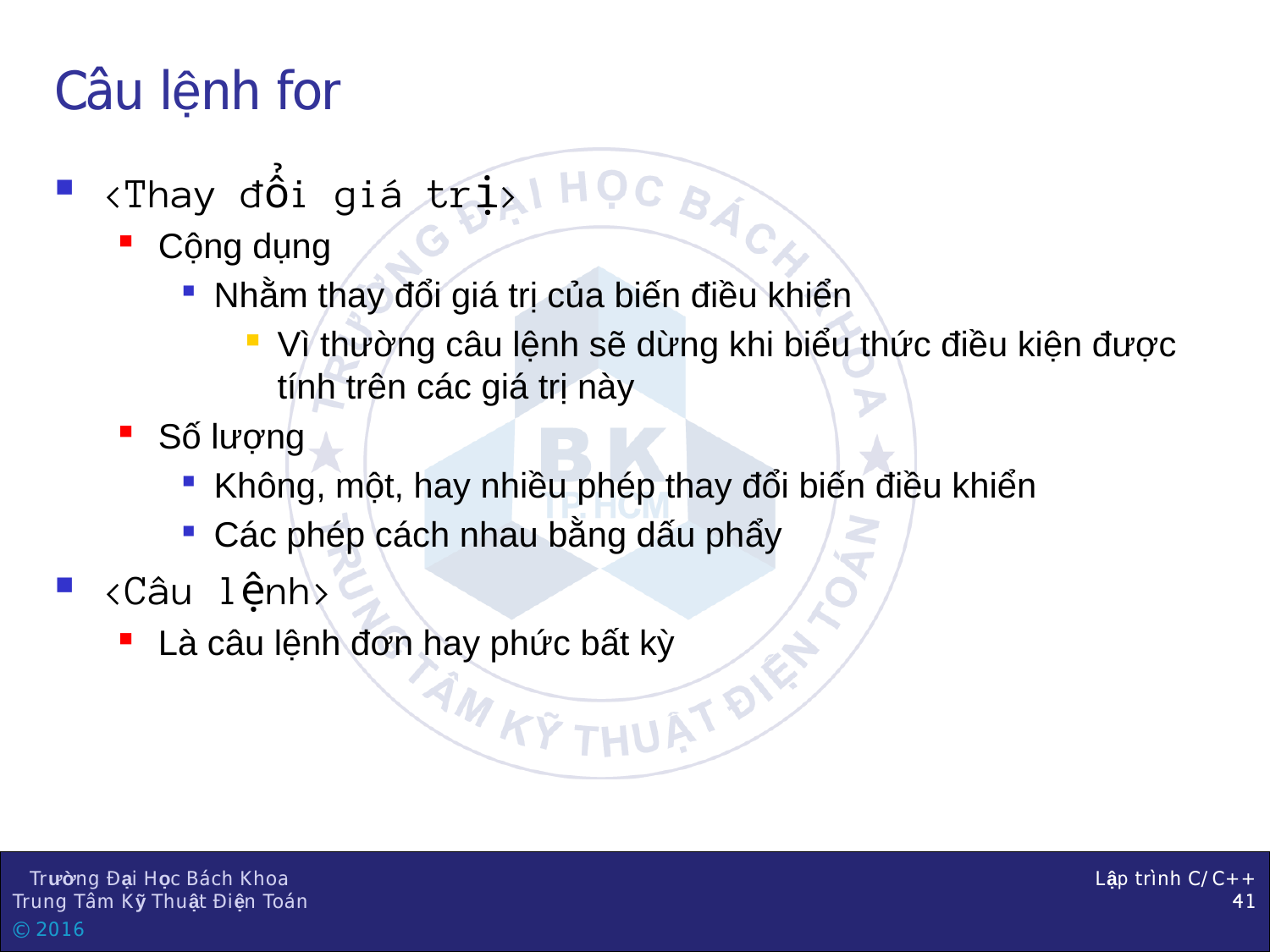

# Câu lệnh for
<Thay đổi giá trị>
Cộng dụng
Nhằm thay đổi giá trị của biến điều khiển
Vì thường câu lệnh sẽ dừng khi biểu thức điều kiện được tính trên các giá trị này
Số lượng
Không, một, hay nhiều phép thay đổi biến điều khiển
Các phép cách nhau bằng dấu phẩy
<Câu lệnh>
Là câu lệnh đơn hay phức bất kỳ